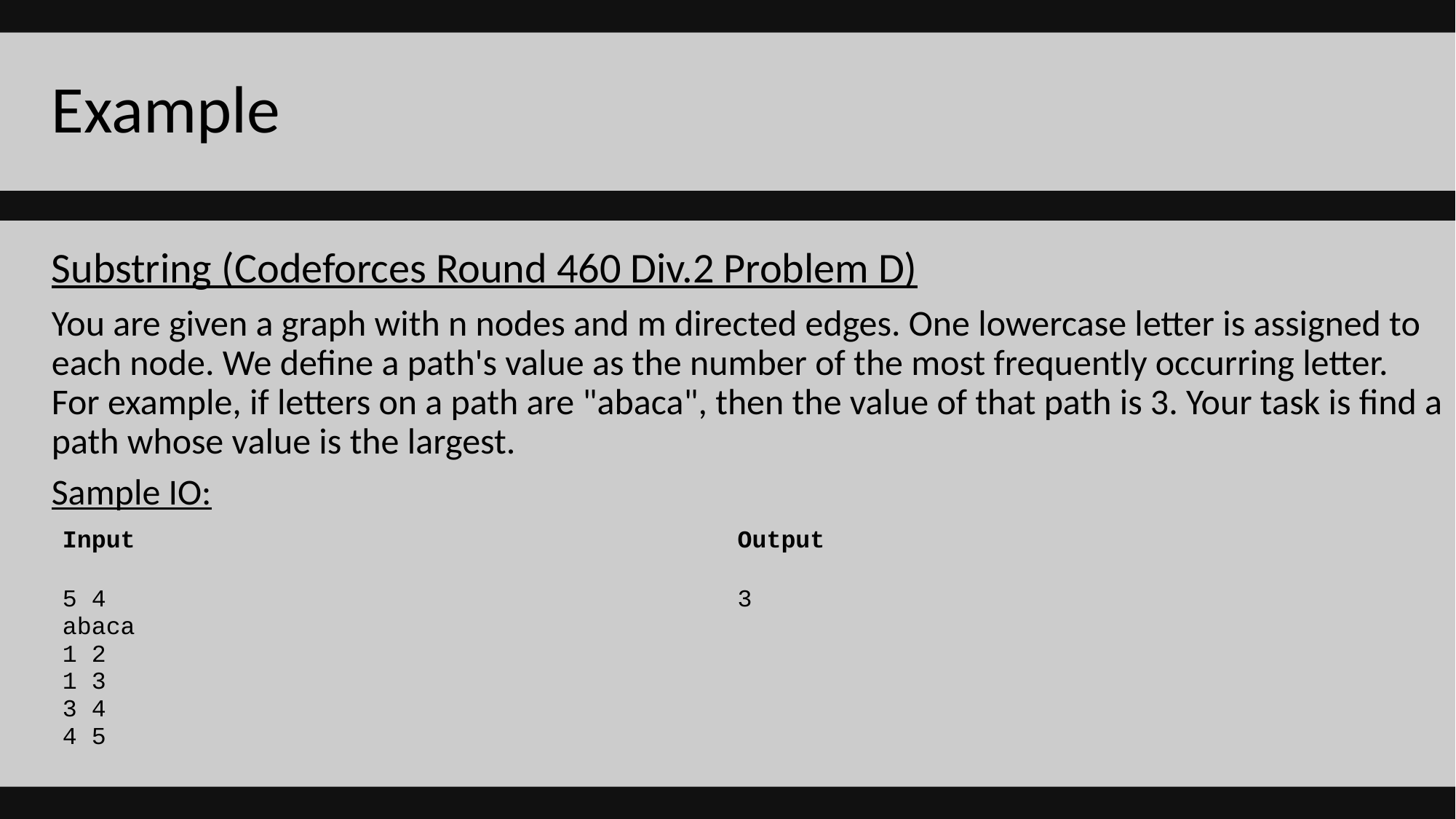

# Example
Substring (Codeforces Round 460 Div.2 Problem D)
You are given a graph with n nodes and m directed edges. One lowercase letter is assigned to each node. We define a path's value as the number of the most frequently occurring letter. For example, if letters on a path are "abaca", then the value of that path is 3. Your task is find a path whose value is the largest.
Sample IO:

| Input | Output |
| --- | --- |
| 5 4 abaca 1 2 1 3 3 4 4 5 | 3 |